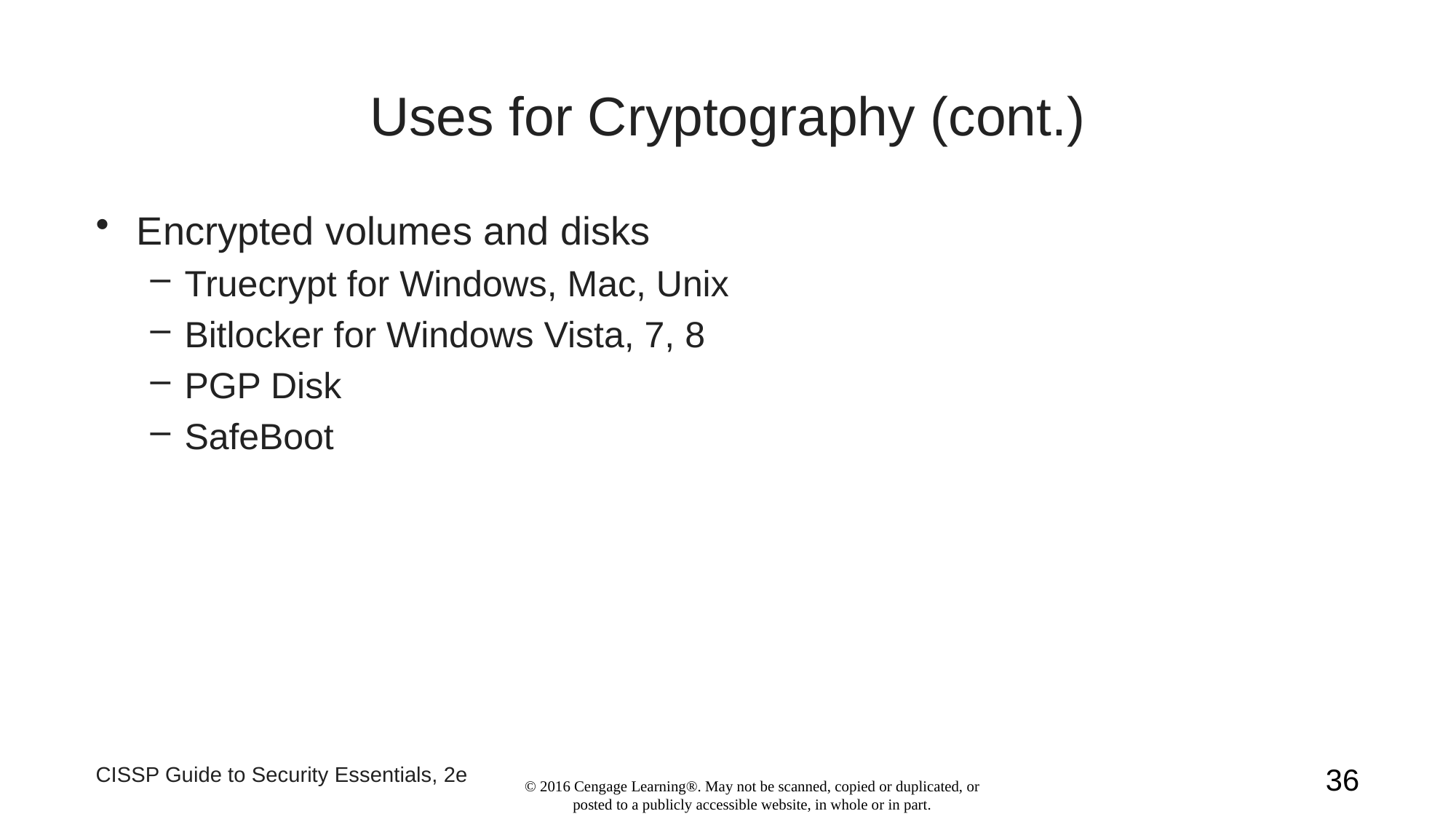

# Uses for Cryptography (cont.)
Encrypted volumes and disks
Truecrypt for Windows, Mac, Unix
Bitlocker for Windows Vista, 7, 8
PGP Disk
SafeBoot
CISSP Guide to Security Essentials, 2e
36
© 2016 Cengage Learning®. May not be scanned, copied or duplicated, or posted to a publicly accessible website, in whole or in part.